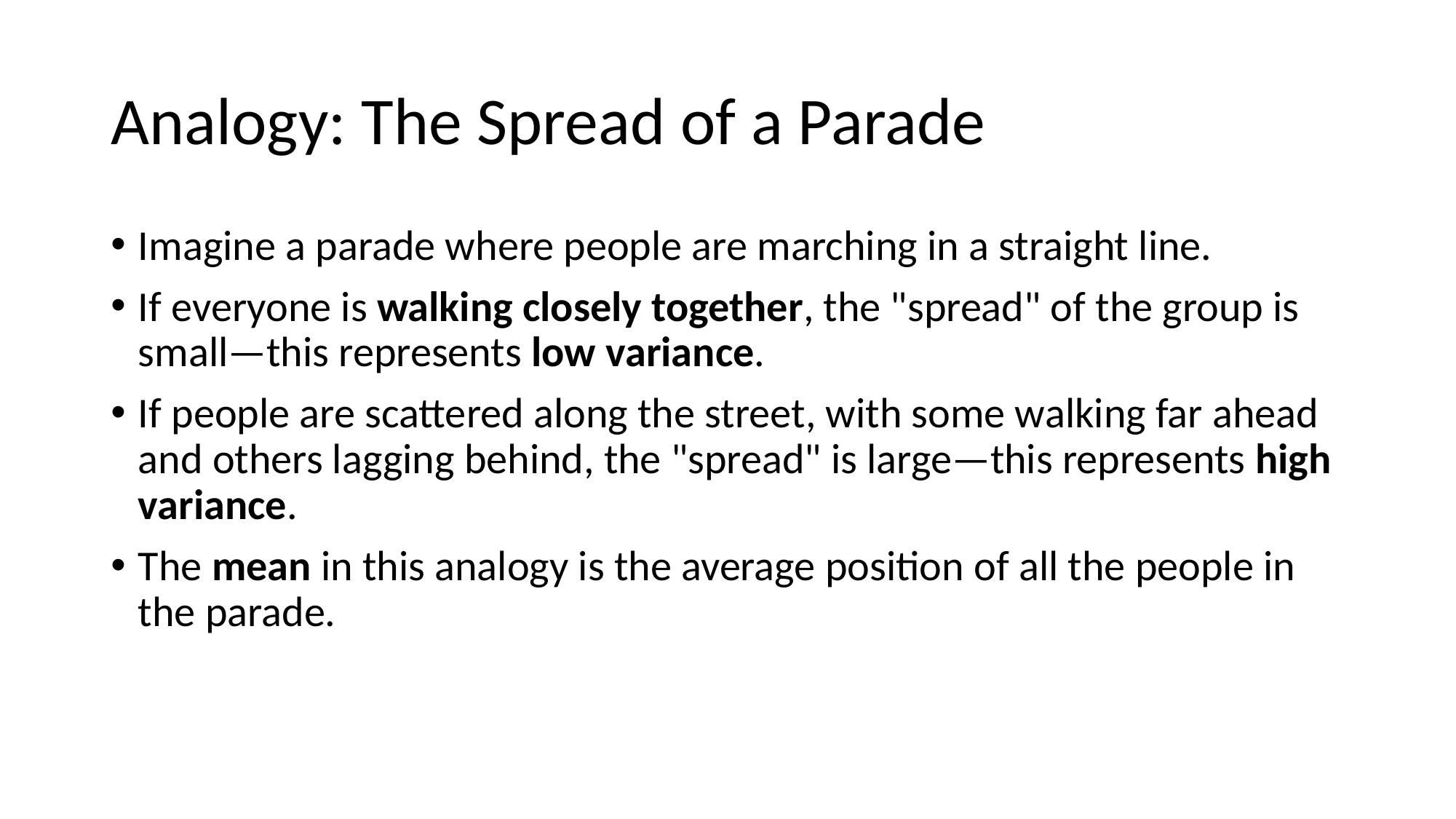

# Analogy: The Spread of a Parade
Imagine a parade where people are marching in a straight line.
If everyone is walking closely together, the "spread" of the group is small—this represents low variance.
If people are scattered along the street, with some walking far ahead and others lagging behind, the "spread" is large—this represents high variance.
The mean in this analogy is the average position of all the people in the parade.